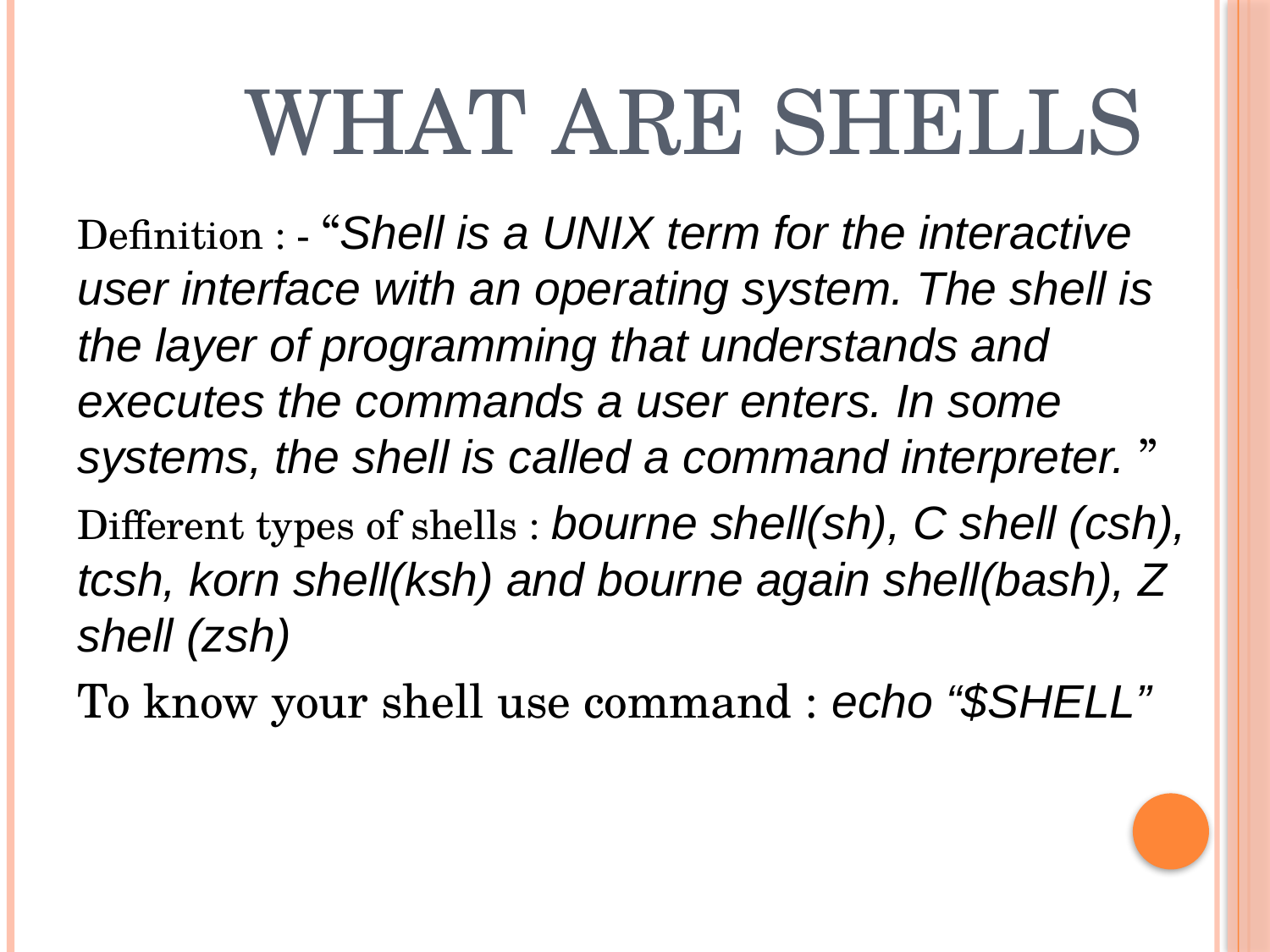

# What are Shells
Definition : - “Shell is a UNIX term for the interactive user interface with an operating system. The shell is the layer of programming that understands and executes the commands a user enters. In some systems, the shell is called a command interpreter. ”
Different types of shells : bourne shell(sh), C shell (csh), tcsh, korn shell(ksh) and bourne again shell(bash), Z shell (zsh)
To know your shell use command : echo “$SHELL”